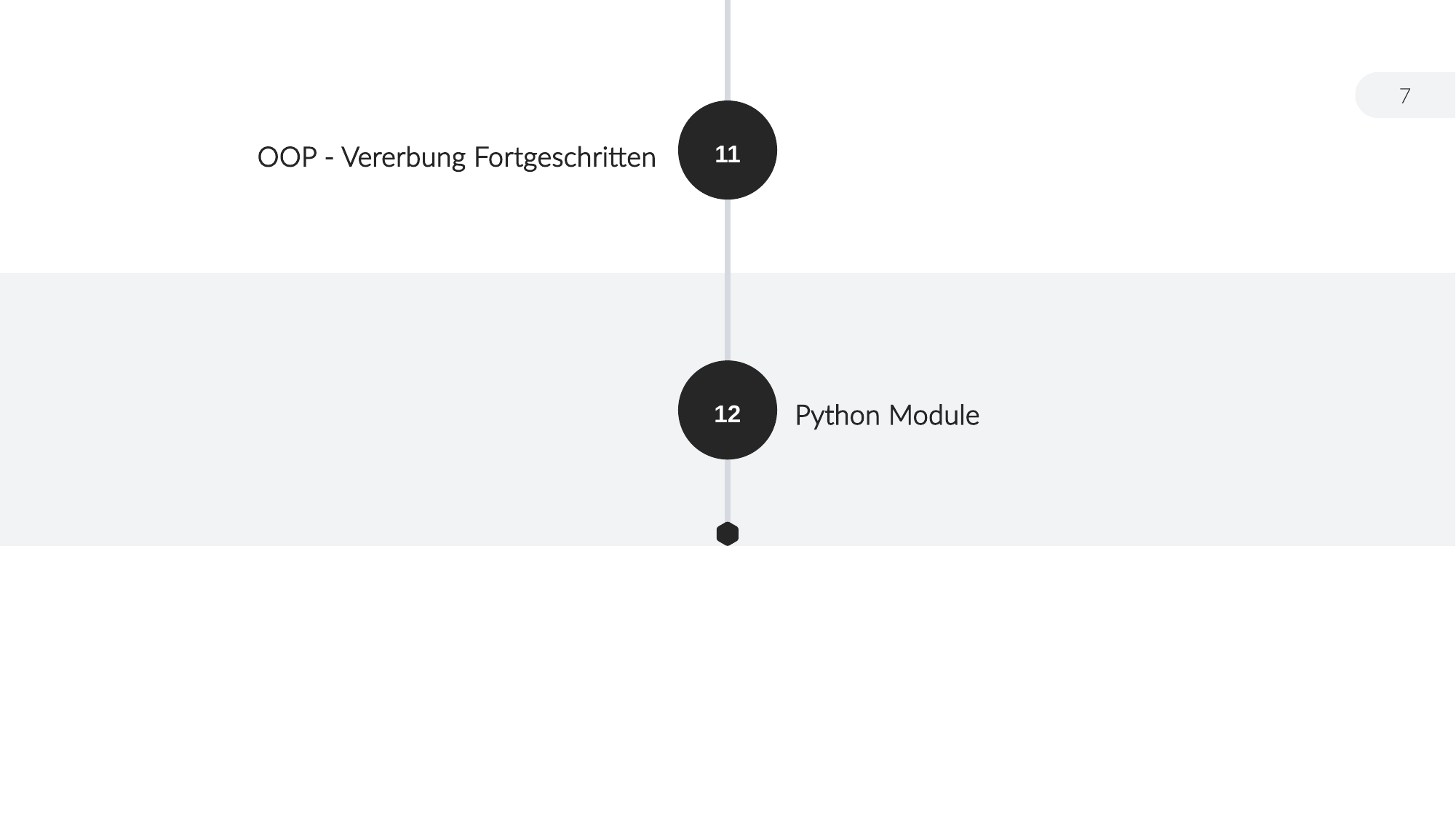

7

11
OOP - Vererbung Fortgeschritten

12
Python Module